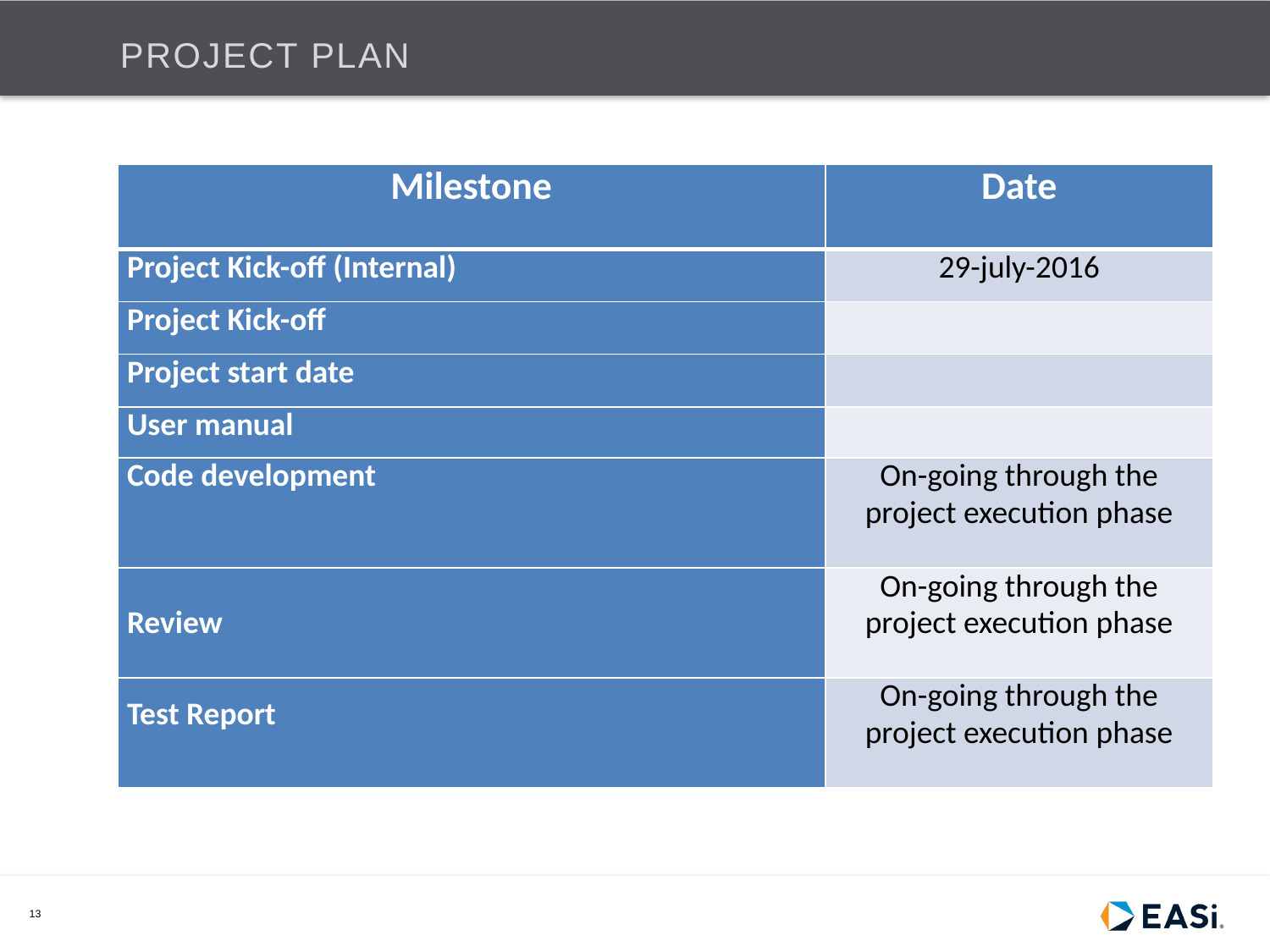

# Project Plan
| Milestone | Date |
| --- | --- |
| Project Kick-off (Internal) | 29-july-2016 |
| Project Kick-off |  |
| Project start date |  |
| User manual |  |
| Code development | On-going through the project execution phase |
| Review | On-going through the project execution phase |
| Test Report | On-going through the project execution phase |
13